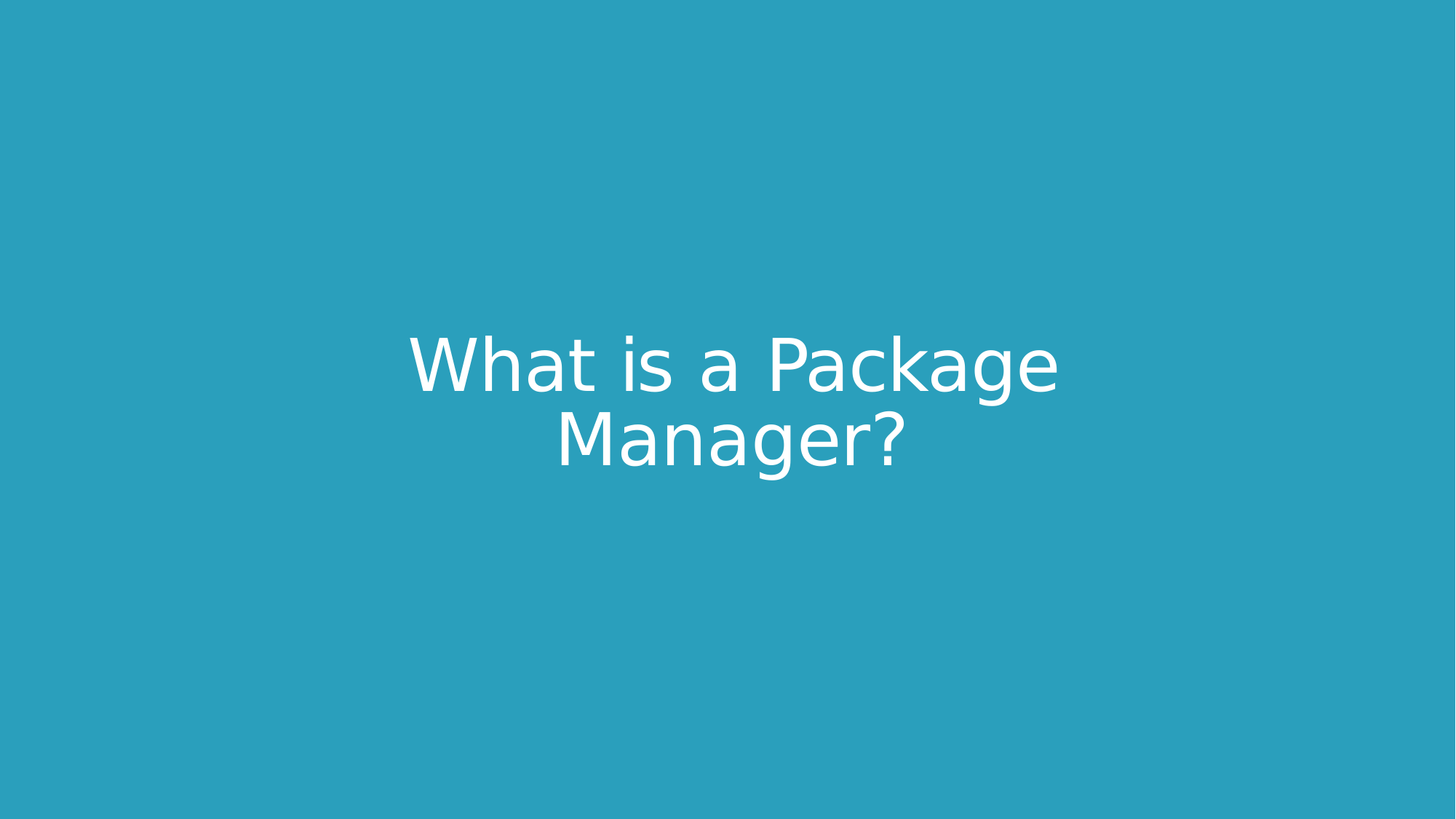

# What is a Package Manager?
5